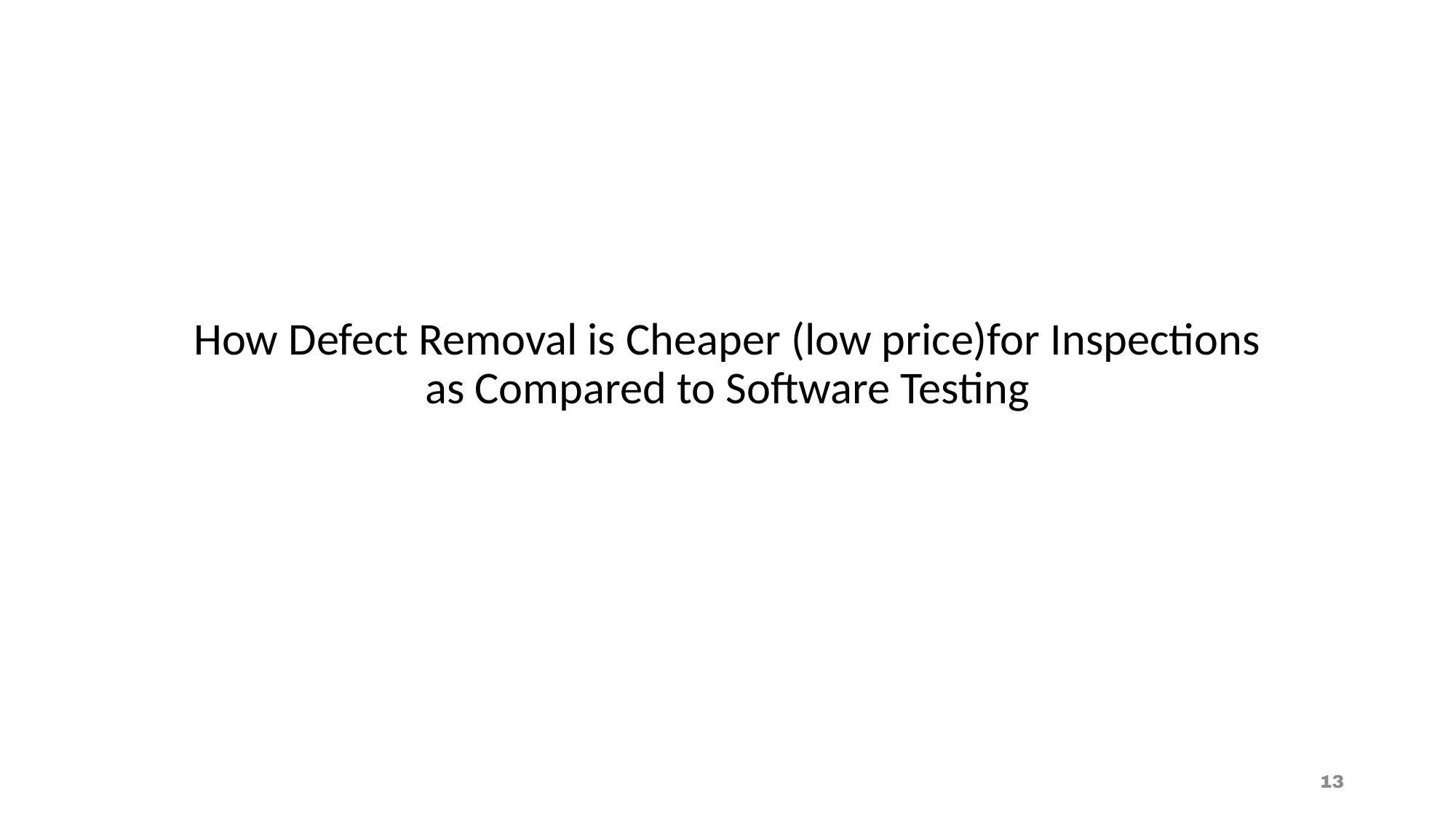

# How Defect Removal is Cheaper (low price)for Inspections as Compared to Software Testing

13